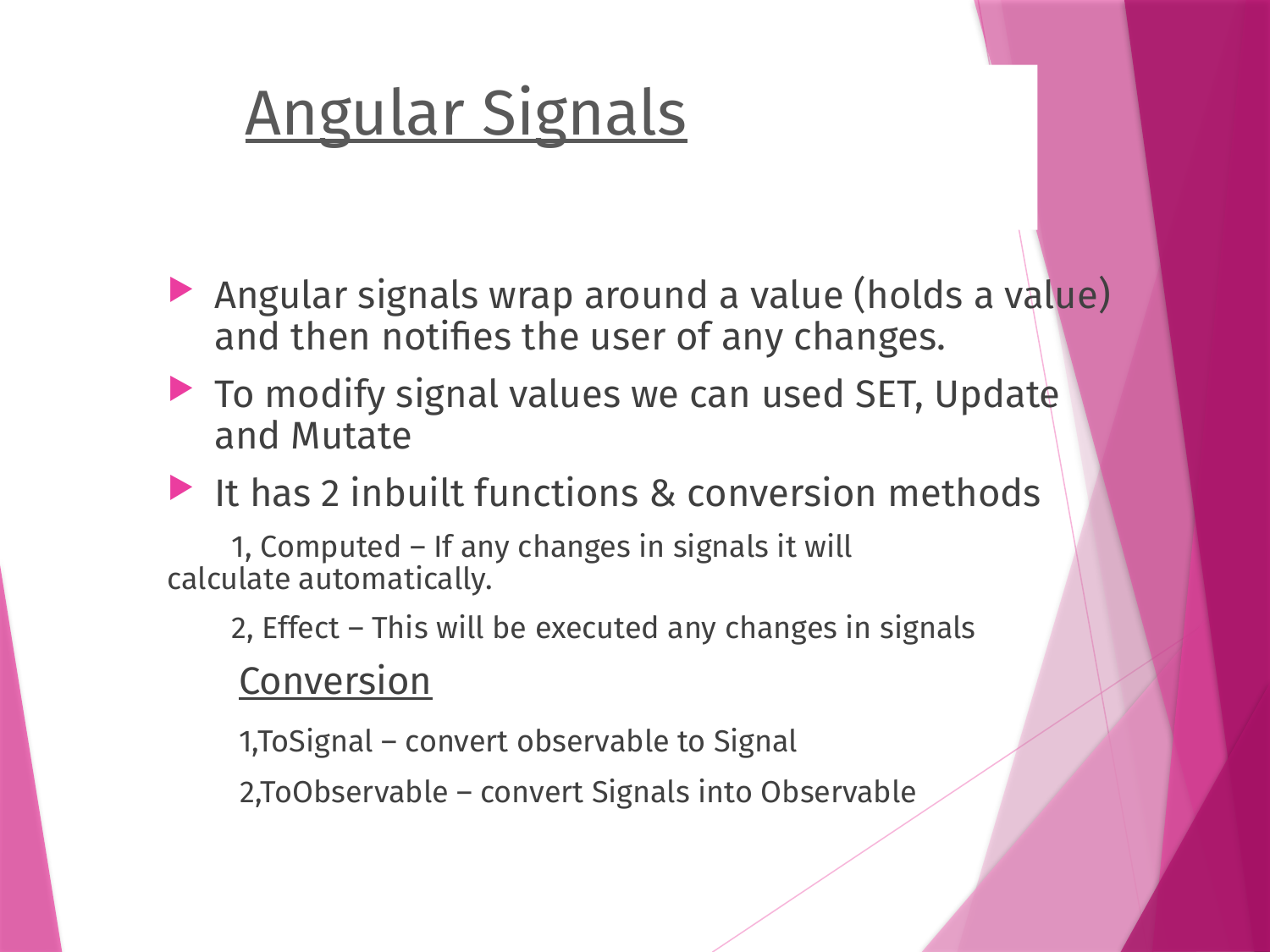

# Angular Signals

Angular signals wrap around a value (holds a value) and then notifies the user of any changes.
To modify signal values we can used SET, Update and Mutate
It has 2 inbuilt functions & conversion methods
        1, Computed – If any changes in signals it will                  calculate automatically.
        2, Effect – This will be executed any changes in signals
       Conversion
       1,ToSignal – convert observable to Signal
         2,ToObservable – convert Signals into Observable